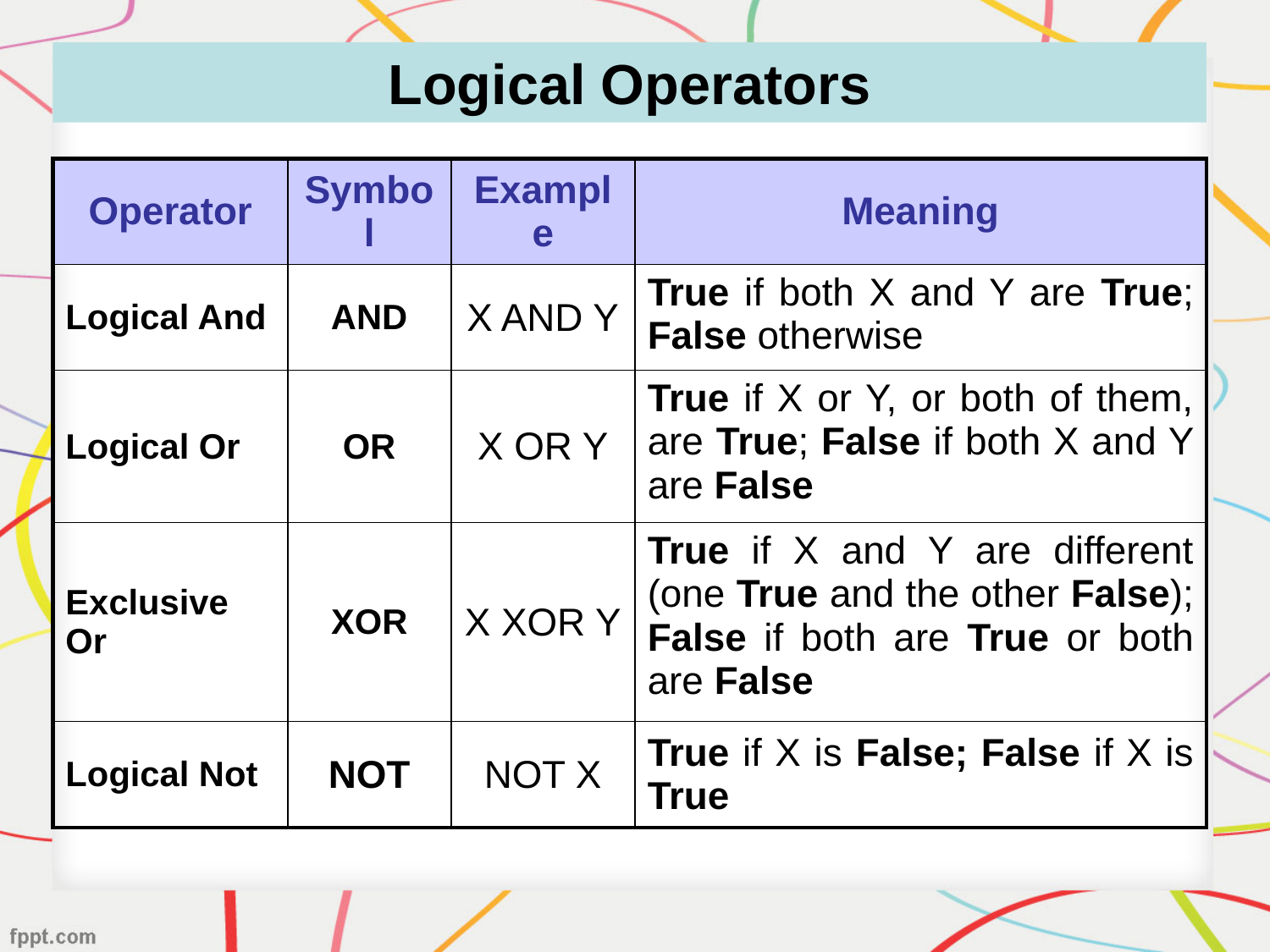

Logical Operators
| Operator | Symbol | Example | Meaning |
| --- | --- | --- | --- |
| Logical And | AND | X AND Y | True if both X and Y are True; False otherwise |
| Logical Or | OR | X OR Y | True if X or Y, or both of them, are True; False if both X and Y are False |
| Exclusive Or | XOR | X XOR Y | True if X and Y are different (one True and the other False); False if both are True or both are False |
| Logical Not | NOT | NOT X | True if X is False; False if X is True |